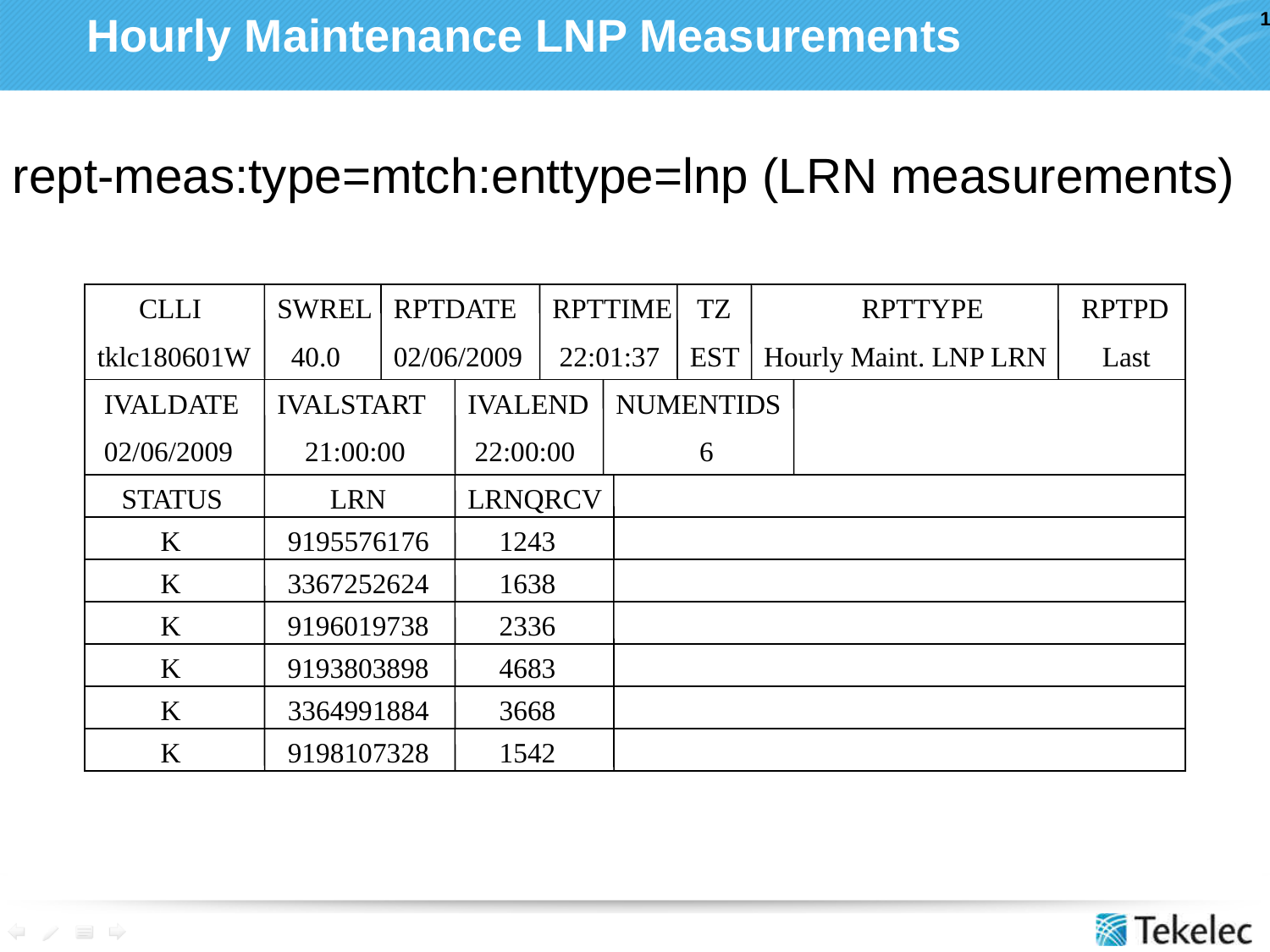

# Hourly Maintenance LNP Measurements
rept-meas:type=mtch:enttype=lnp (LRN measurements)

      CLLI
tklc180601W

SWREL
  40.0

RPTDATE
02/06/2009

RPTTIME
 22:01:37

 TZ
EST

              RPTTYPE
Hourly Maint. LNP LRN

RPTPD
   Last

 IVALDATE
 02/06/2009

IVALSTART
    21:00:00

IVALEND
 22:00:00

NUMENTIDS
            6

  STATUS

LRN

LRNQRCV

K
9195576176

   1243

K
3367252624

   1638

K
9196019738

   2336

K
9193803898

   4683

K
3364991884

   3668

K
9198107328

   1542